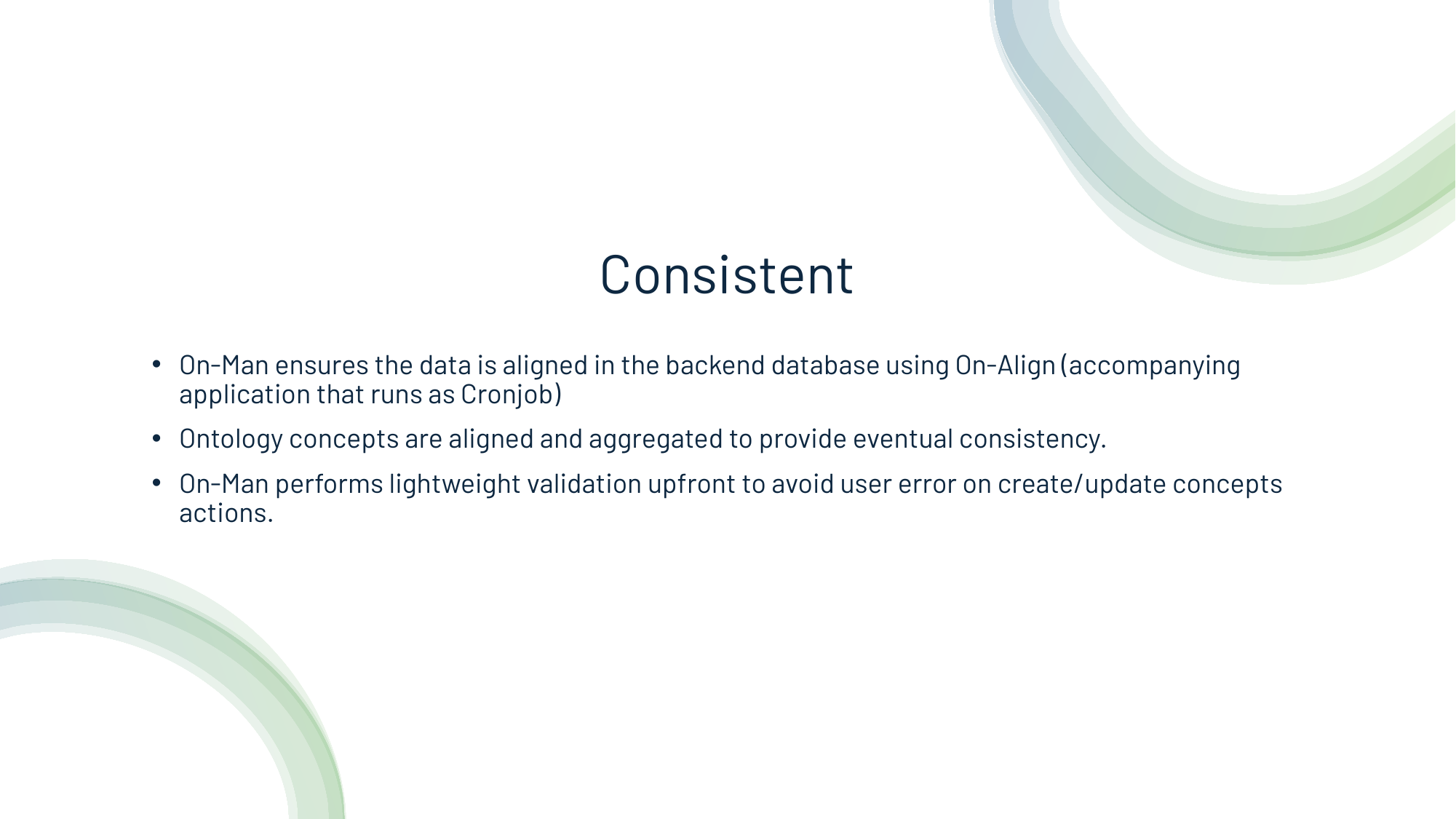

# Consistent
On-Man ensures the data is aligned in the backend database using On-Align (accompanying application that runs as Cronjob)
Ontology concepts are aligned and aggregated to provide eventual consistency.
On-Man performs lightweight validation upfront to avoid user error on create/update concepts actions.